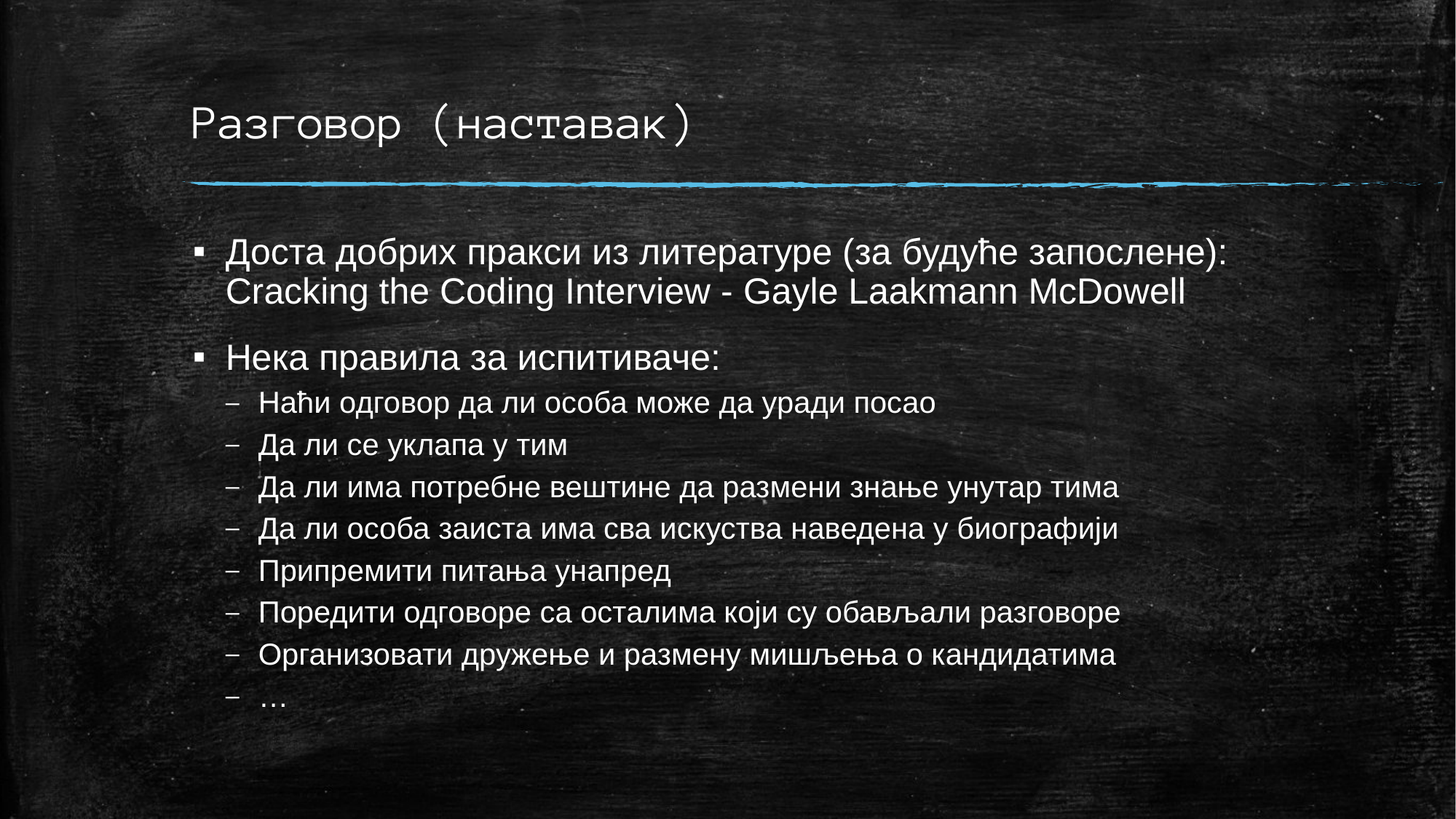

# Разговор (наставак)
Доста добрих пракси из литературе (за будуће запослене): Cracking the Coding Interview - Gayle Laakmann McDowell
Нека правила за испитиваче:
Наћи одговор да ли особа може да уради посао
Да ли се уклапа у тим
Да ли има потребне вештине да размени знање унутар тима
Да ли особа заиста има сва искуства наведена у биографији
Припремити питања унапред
Поредити одговоре са осталима који су обављали разговоре
Организовати дружење и размену мишљења о кандидатима
…